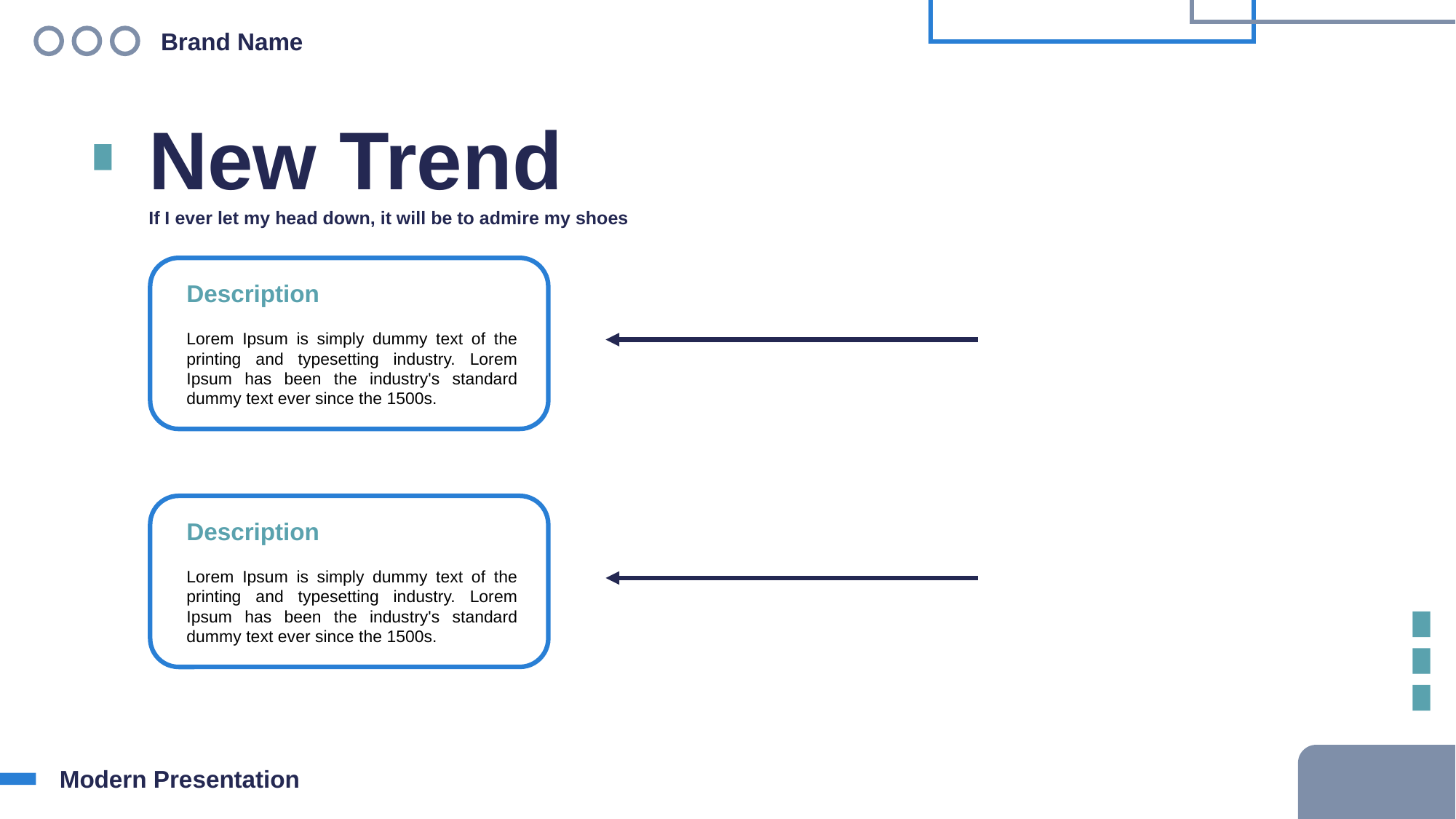

Brand Name

New Trend

If I ever let my head down, it will be to admire my shoes

Description
Lorem Ipsum is simply dummy text of the printing and typesetting industry. Lorem Ipsum has been the industry's standard dummy text ever since the 1500s.

Description
Lorem Ipsum is simply dummy text of the printing and typesetting industry. Lorem Ipsum has been the industry's standard dummy text ever since the 1500s.

Modern Presentation